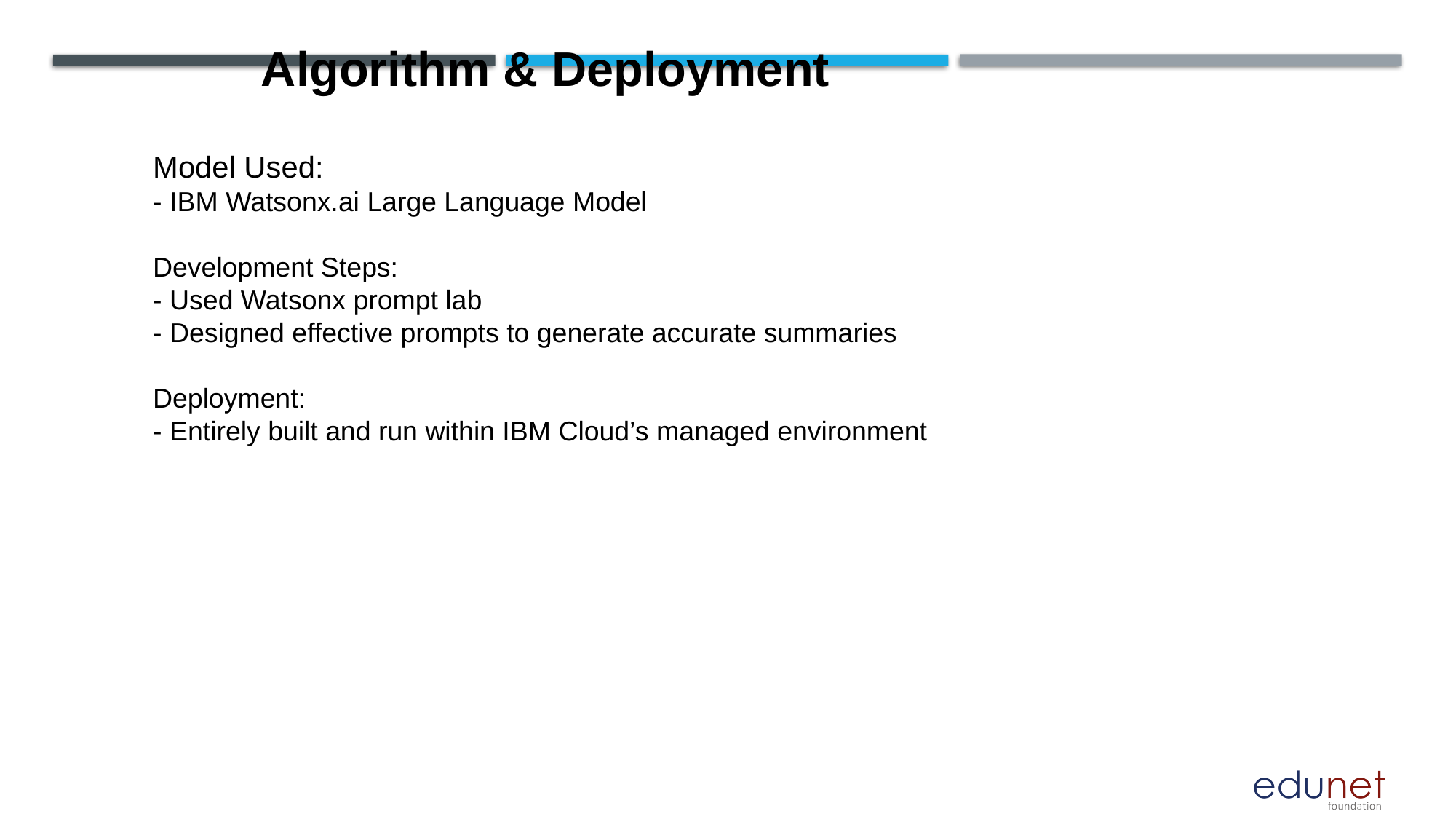

Algorithm & Deployment
Model Used:
- IBM Watsonx.ai Large Language Model

Development Steps:
- Used Watsonx prompt lab
- Designed effective prompts to generate accurate summaries

Deployment:
- Entirely built and run within IBM Cloud’s managed environment